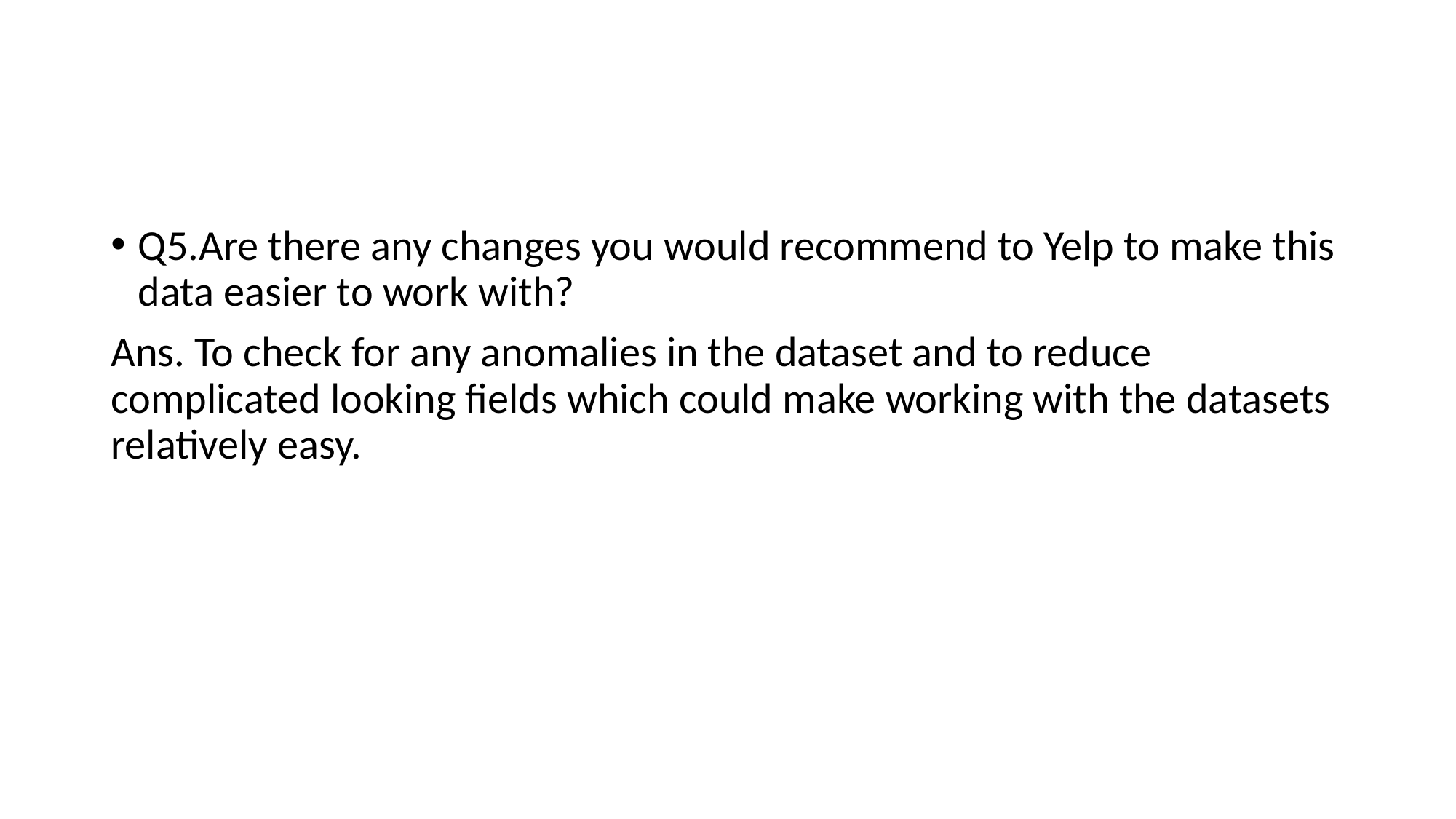

#
Q5.Are there any changes you would recommend to Yelp to make this data easier to work with?
Ans. To check for any anomalies in the dataset and to reduce complicated looking fields which could make working with the datasets relatively easy.